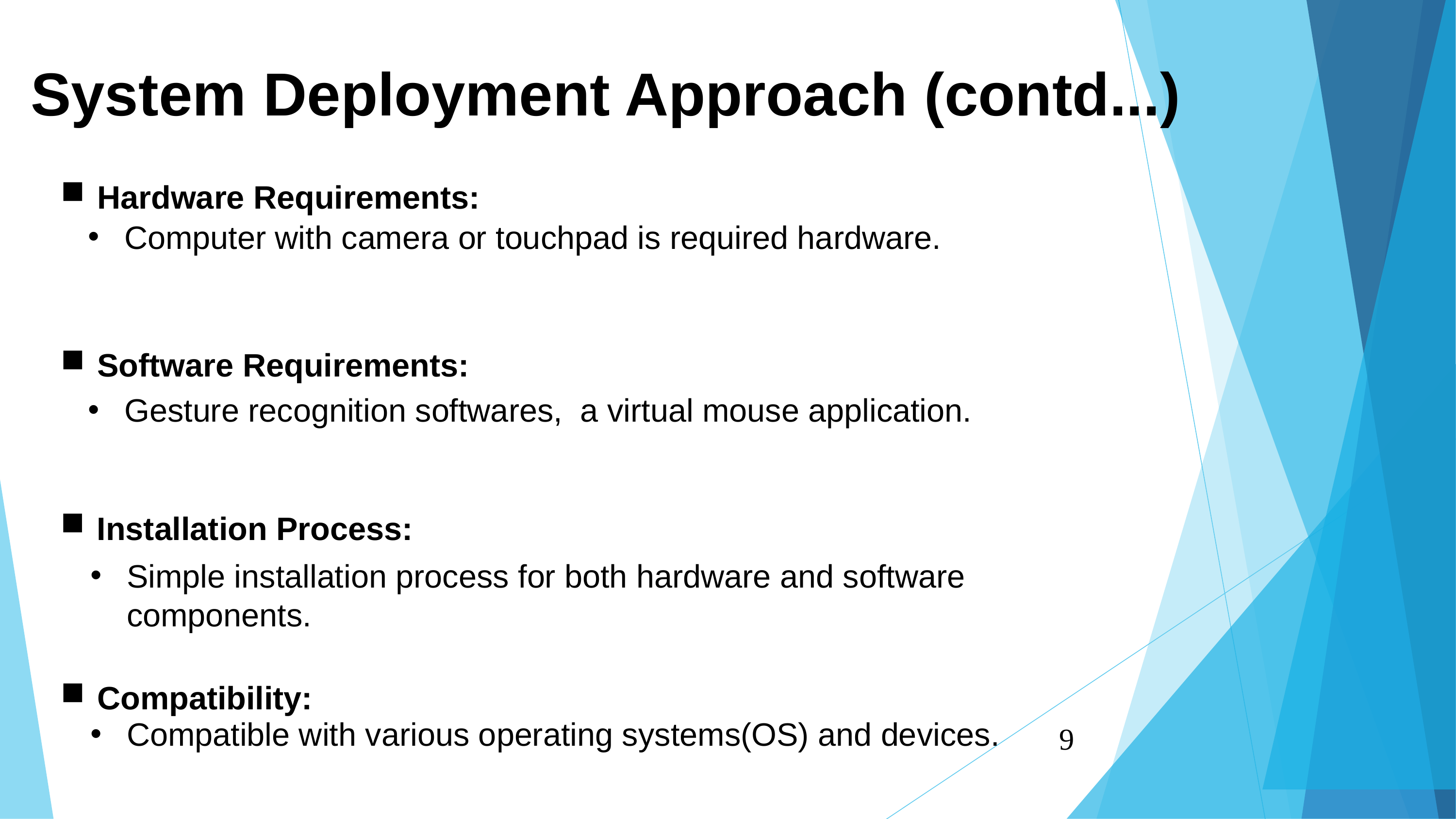

System Deployment Approach (contd...)
Hardware Requirements:
Computer with camera or touchpad is required hardware.
Software Requirements:

Gesture recognition softwares,  a virtual mouse application.

Installation Process:
Simple installation process for both hardware and software components.

Compatibility:
Compatible with various operating systems(OS) and devices.
9